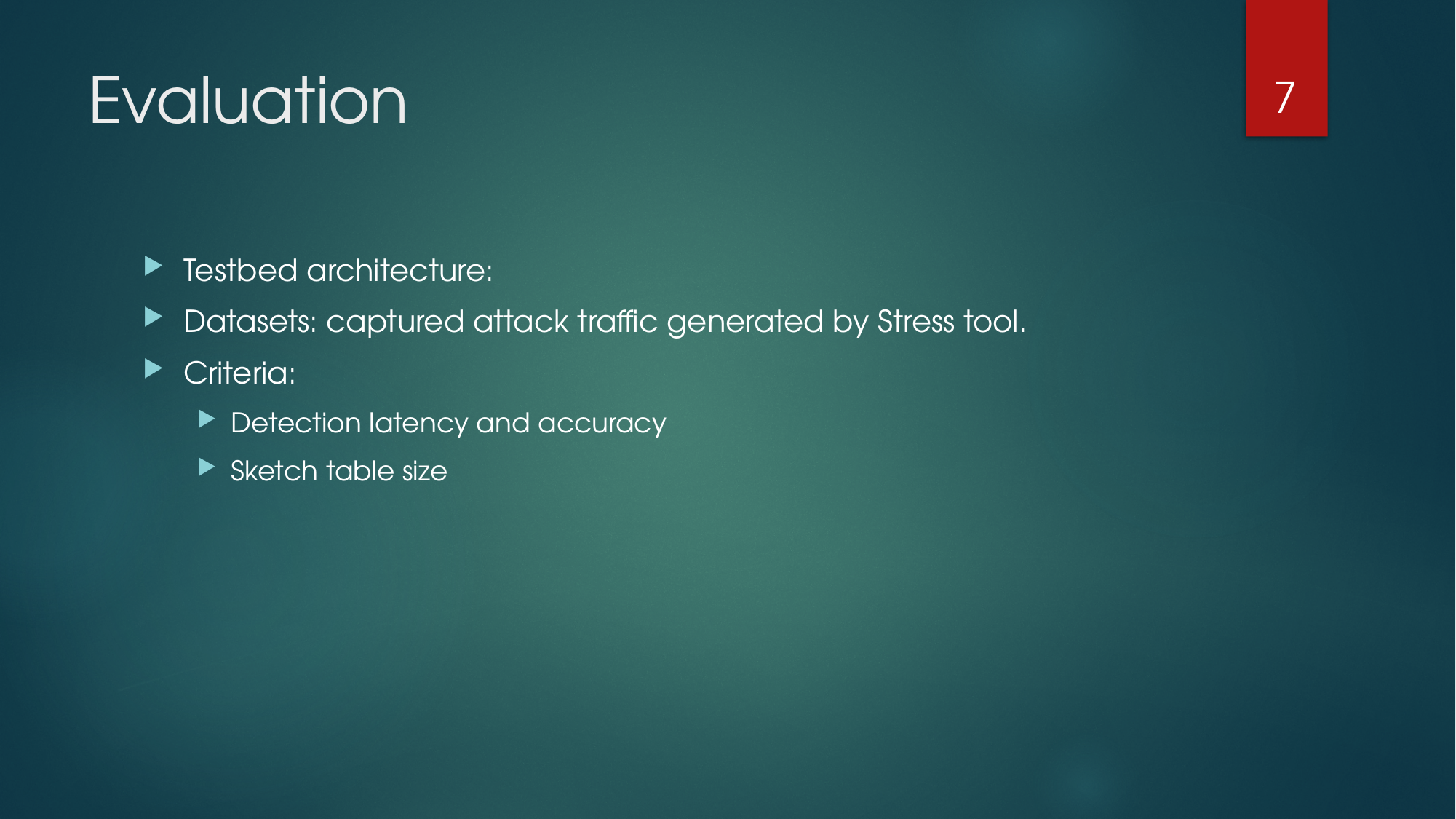

7
# Evaluation
Testbed architecture:
Datasets: captured attack traffic generated by Stress tool.
Criteria:
Detection latency and accuracy
Sketch table size